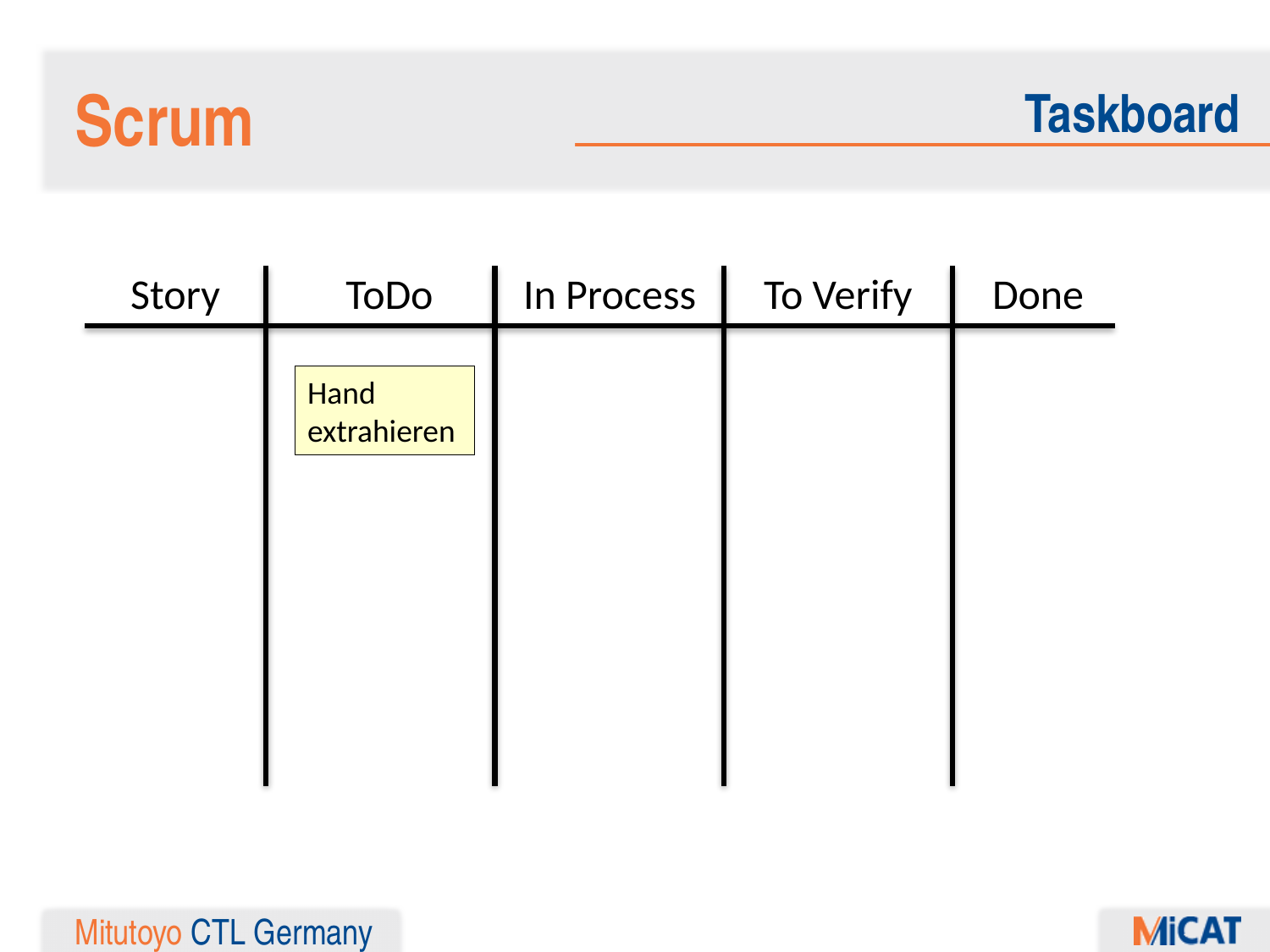

Scrum
Taskboard
Done
To Verify
In Process
ToDo
Story
Hand extrahieren